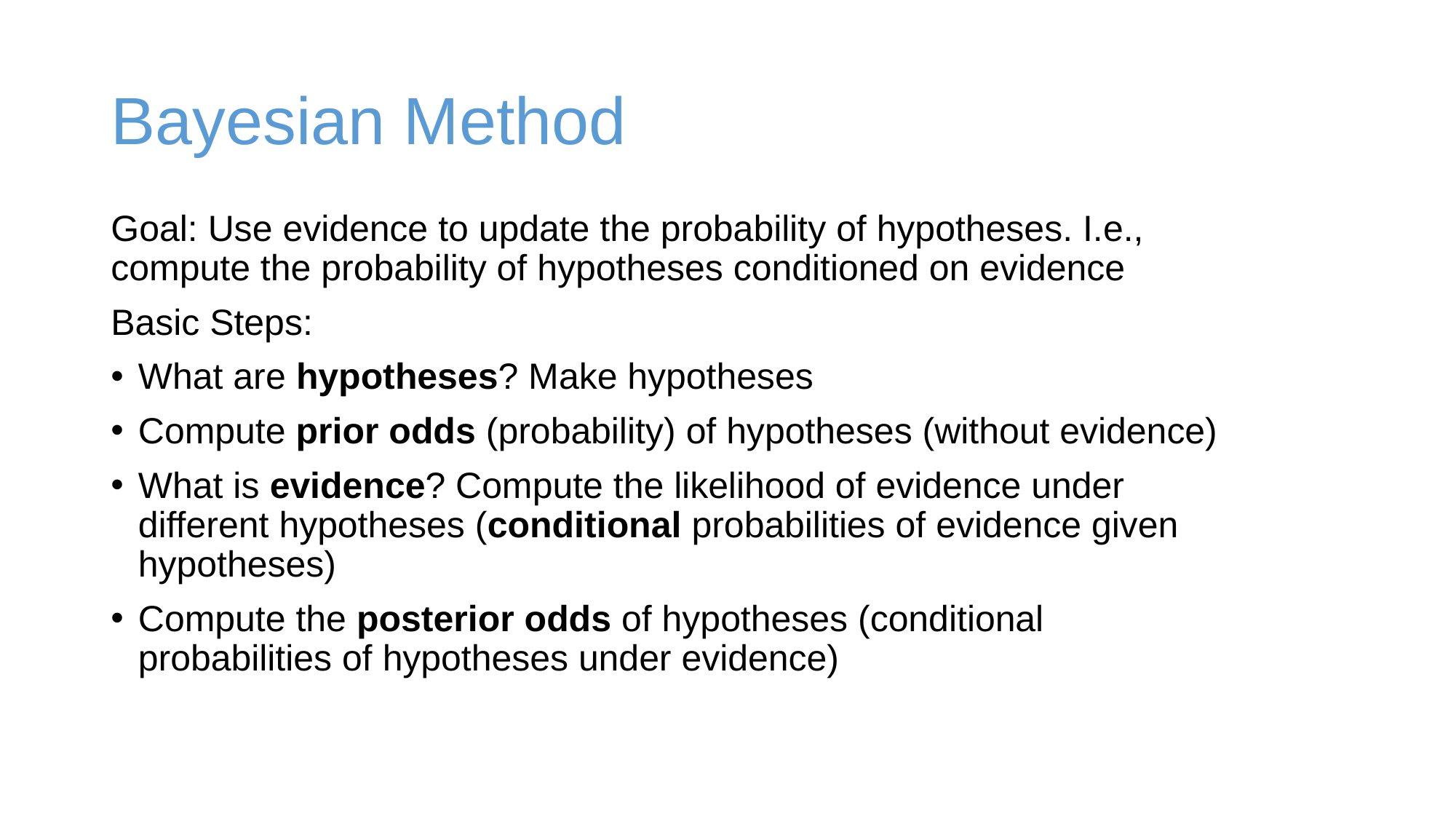

# Bayesian Method
Goal: Use evidence to update the probability of hypotheses. I.e., compute the probability of hypotheses conditioned on evidence
Basic Steps:
What are hypotheses? Make hypotheses
Compute prior odds (probability) of hypotheses (without evidence)
What is evidence? Compute the likelihood of evidence under different hypotheses (conditional probabilities of evidence given hypotheses)
Compute the posterior odds of hypotheses (conditional probabilities of hypotheses under evidence)

19